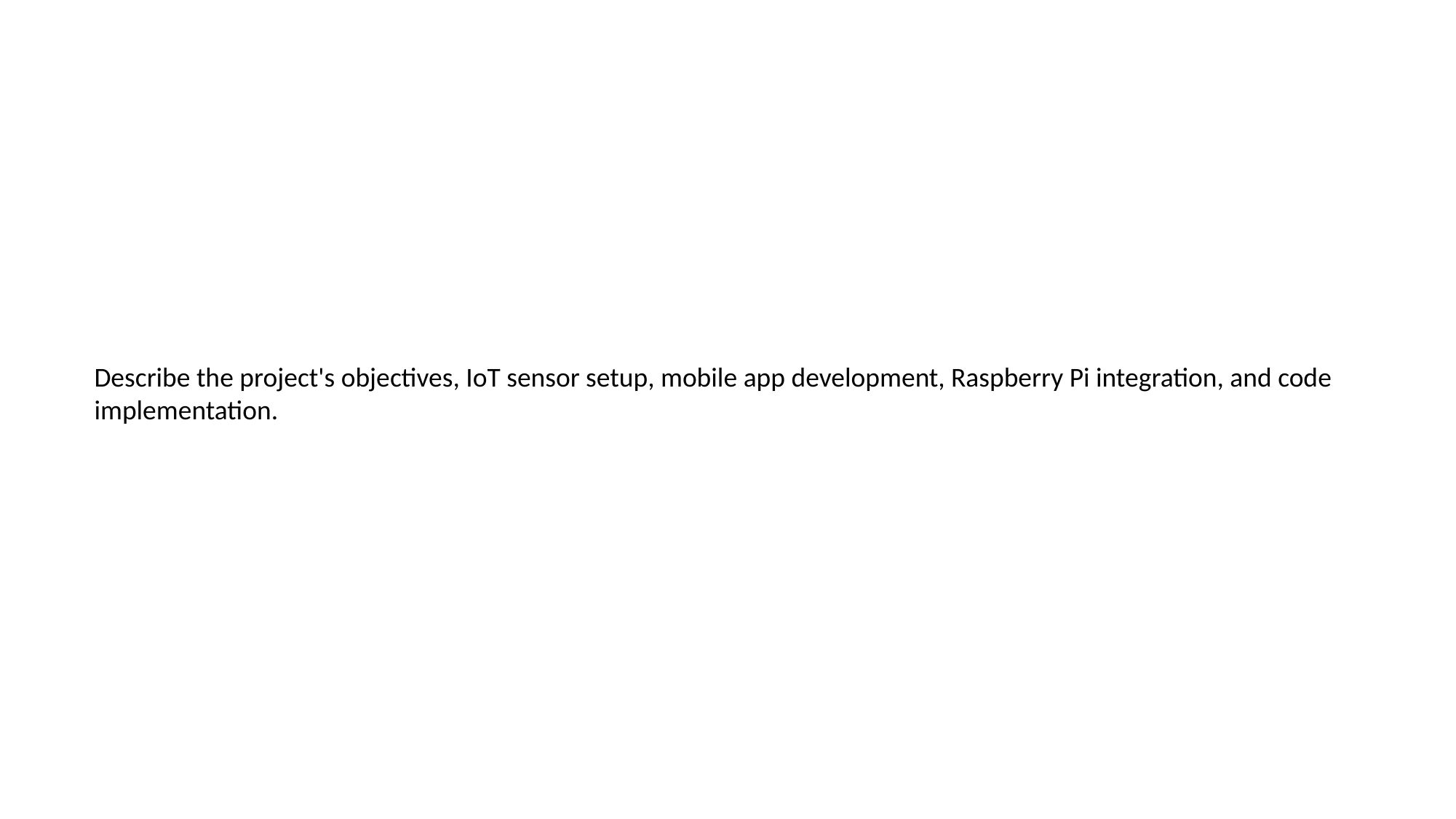

Describe the project's objectives, IoT sensor setup, mobile app development, Raspberry Pi integration, and code implementation.